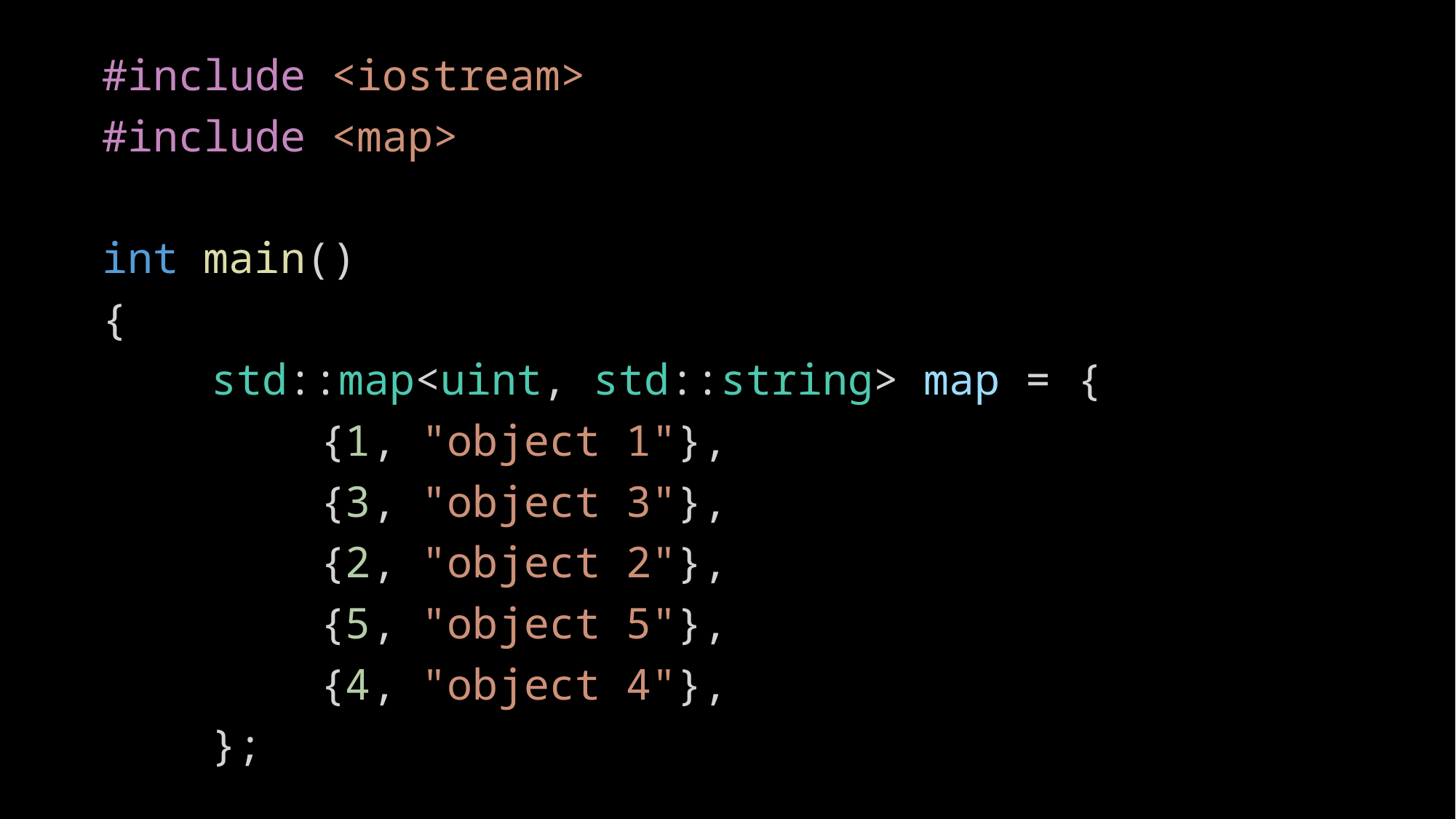

#include <iostream>
#include <map>

int main()
{
	std::map<uint, std::string> map = {
		{1, "object 1"},
		{3, "object 3"},
		{2, "object 2"},
		{5, "object 5"},
		{4, "object 4"},
	};